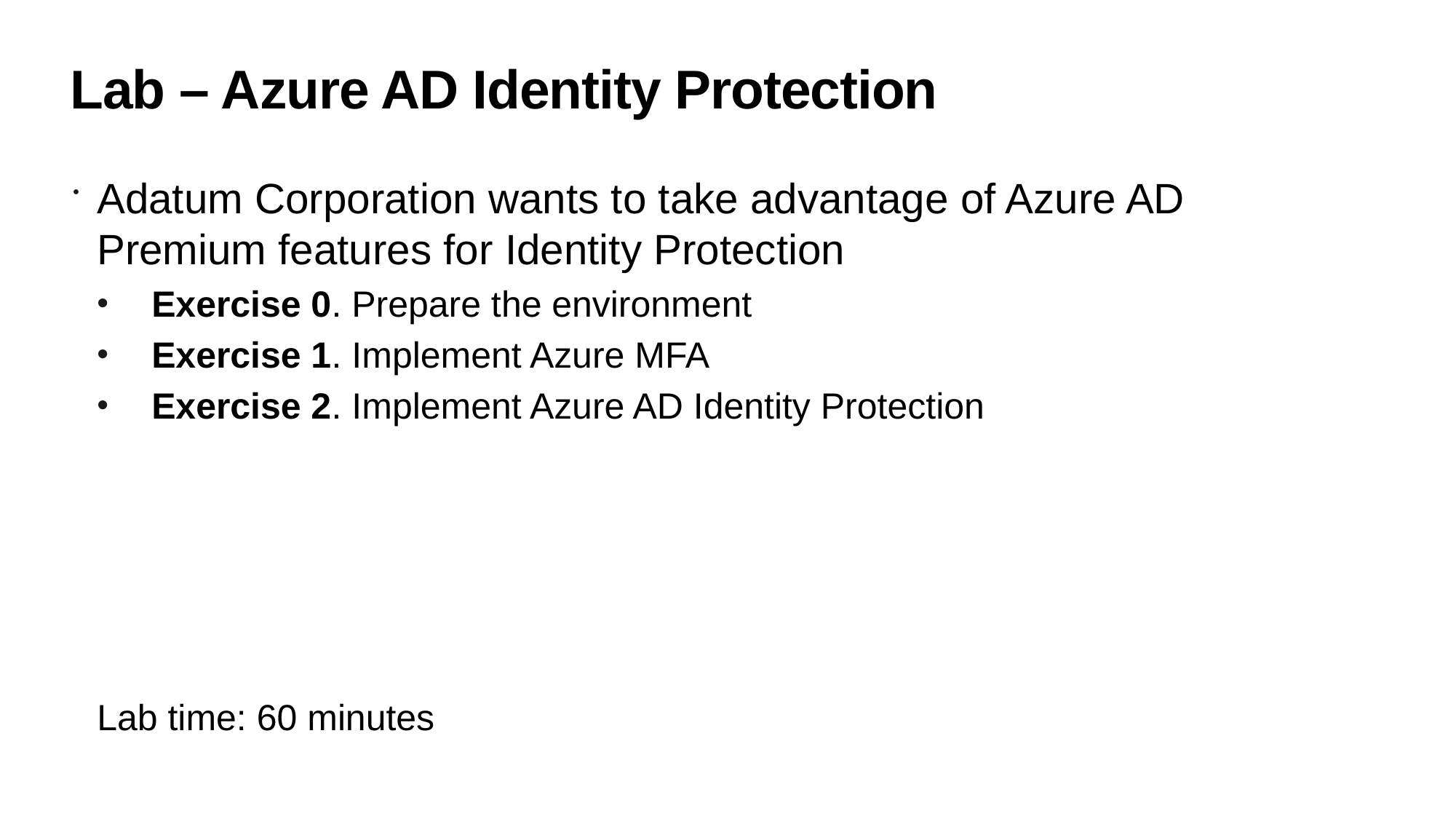

# Lab – Azure AD Identity Protection
Adatum Corporation wants to take advantage of Azure AD Premium features for Identity Protection
Exercise 0. Prepare the environment
Exercise 1. Implement Azure MFA
Exercise 2. Implement Azure AD Identity Protection

Lab time: 60 minutes